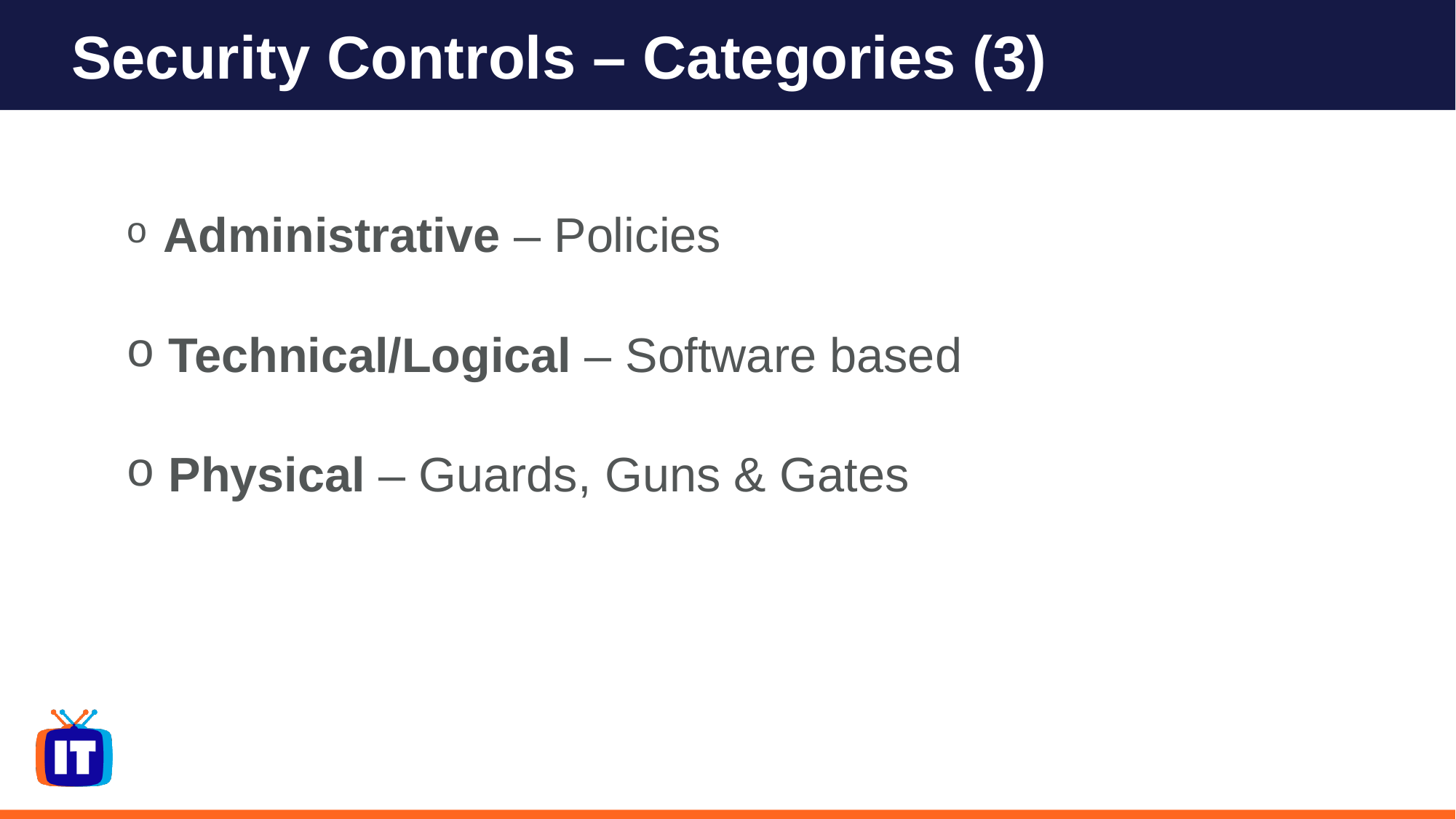

# Security Controls – Categories (3)

 Administrative – Policies

 Technical/Logical – Software based

 Physical – Guards, Guns & Gates